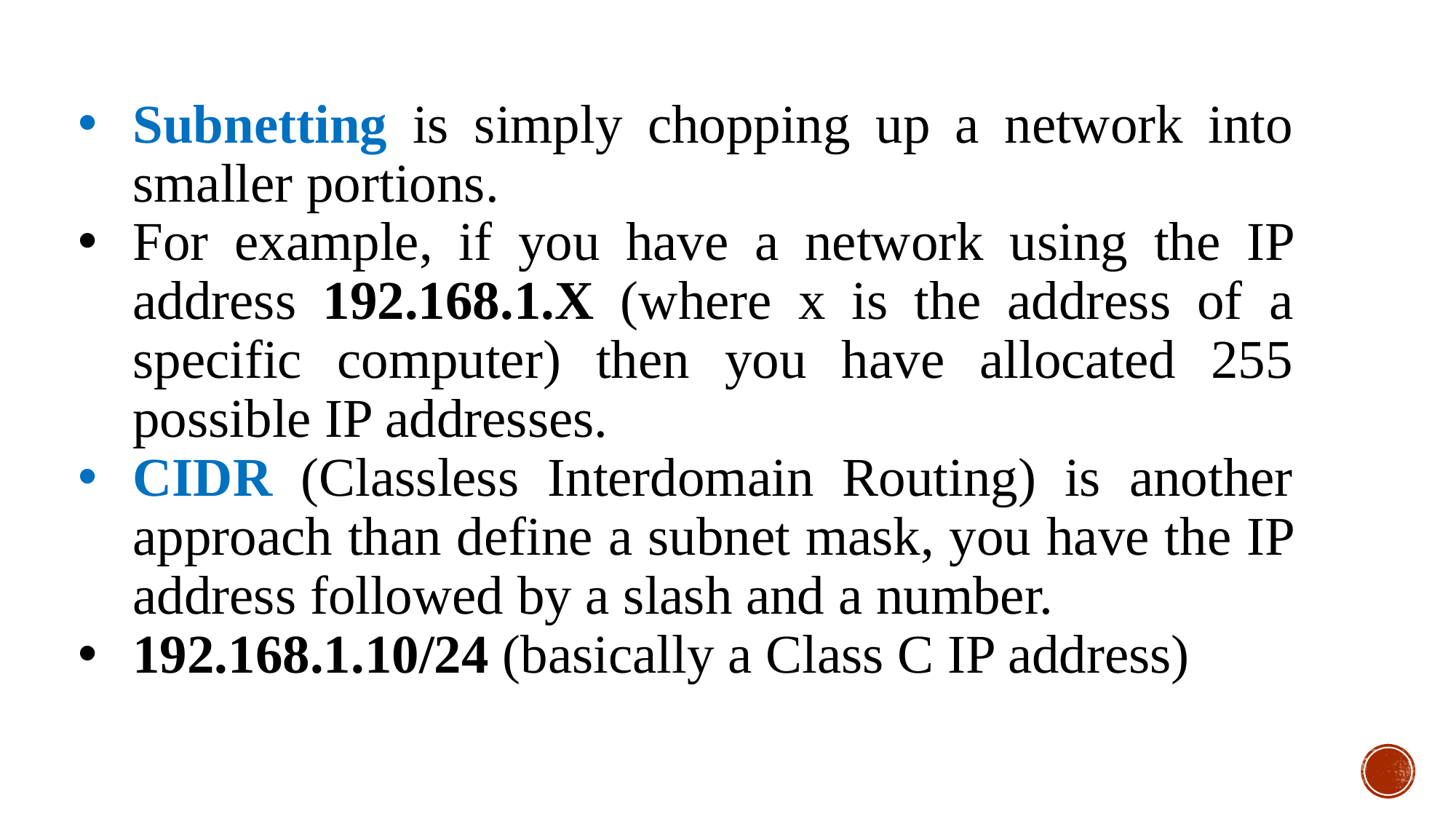

Subnetting is simply chopping up a network into smaller portions.
For example, if you have a network using the IP address 192.168.1.X (where x is the address of a specific computer) then you have allocated 255 possible IP addresses.
CIDR (Classless Interdomain Routing) is another approach than define a subnet mask, you have the IP address followed by a slash and a number.
192.168.1.10/24 (basically a Class C IP address)